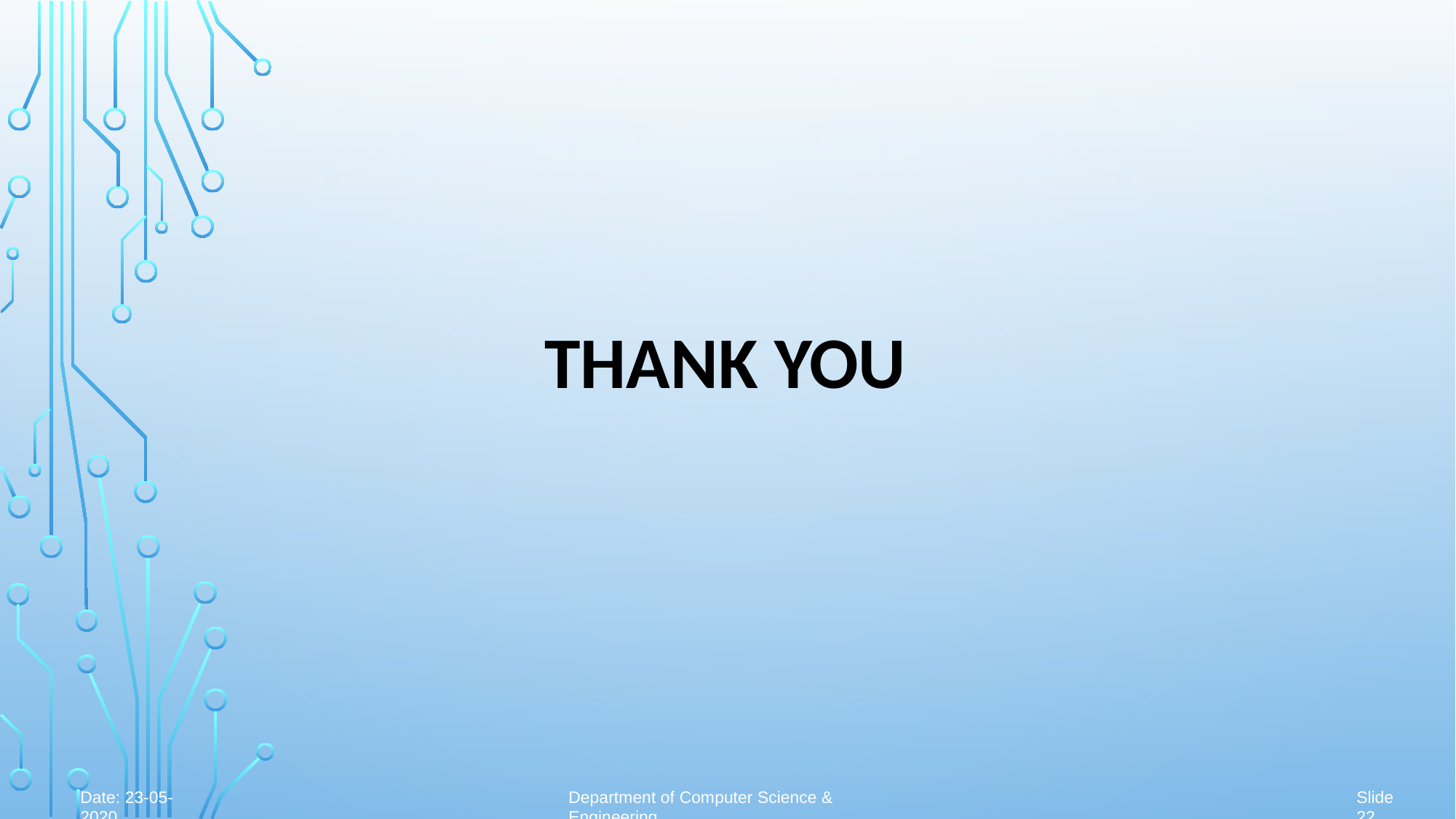

THANK YOU
Date: 23-05-2020
Department of Computer Science & Engineering
Slide 22